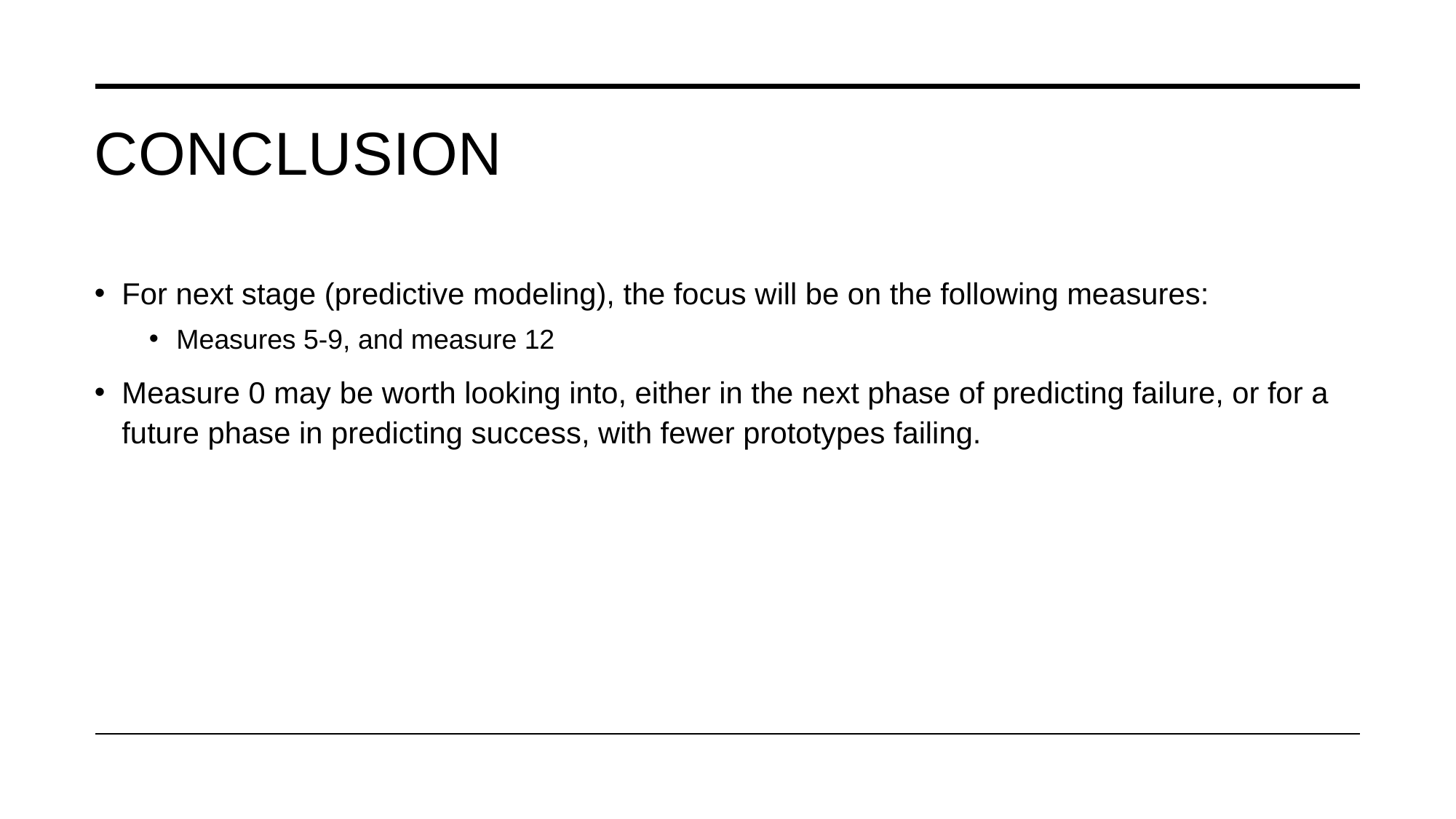

# Conclusion
For next stage (predictive modeling), the focus will be on the following measures:
Measures 5-9, and measure 12
Measure 0 may be worth looking into, either in the next phase of predicting failure, or for a future phase in predicting success, with fewer prototypes failing.